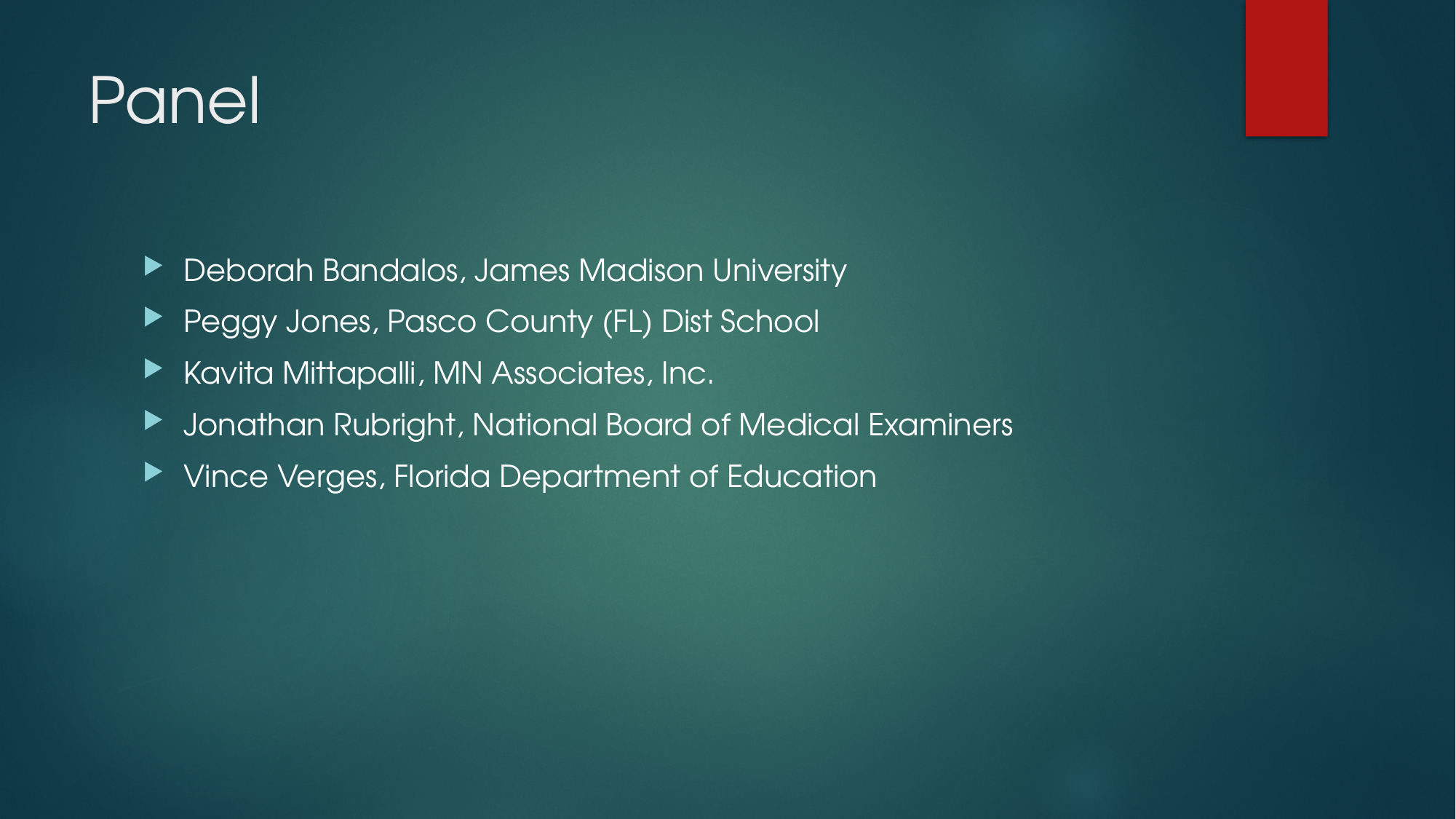

# Panel
Deborah Bandalos, James Madison University
Peggy Jones, Pasco County (FL) Dist School
Kavita Mittapalli, MN Associates, Inc.
Jonathan Rubright, National Board of Medical Examiners
Vince Verges, Florida Department of Education